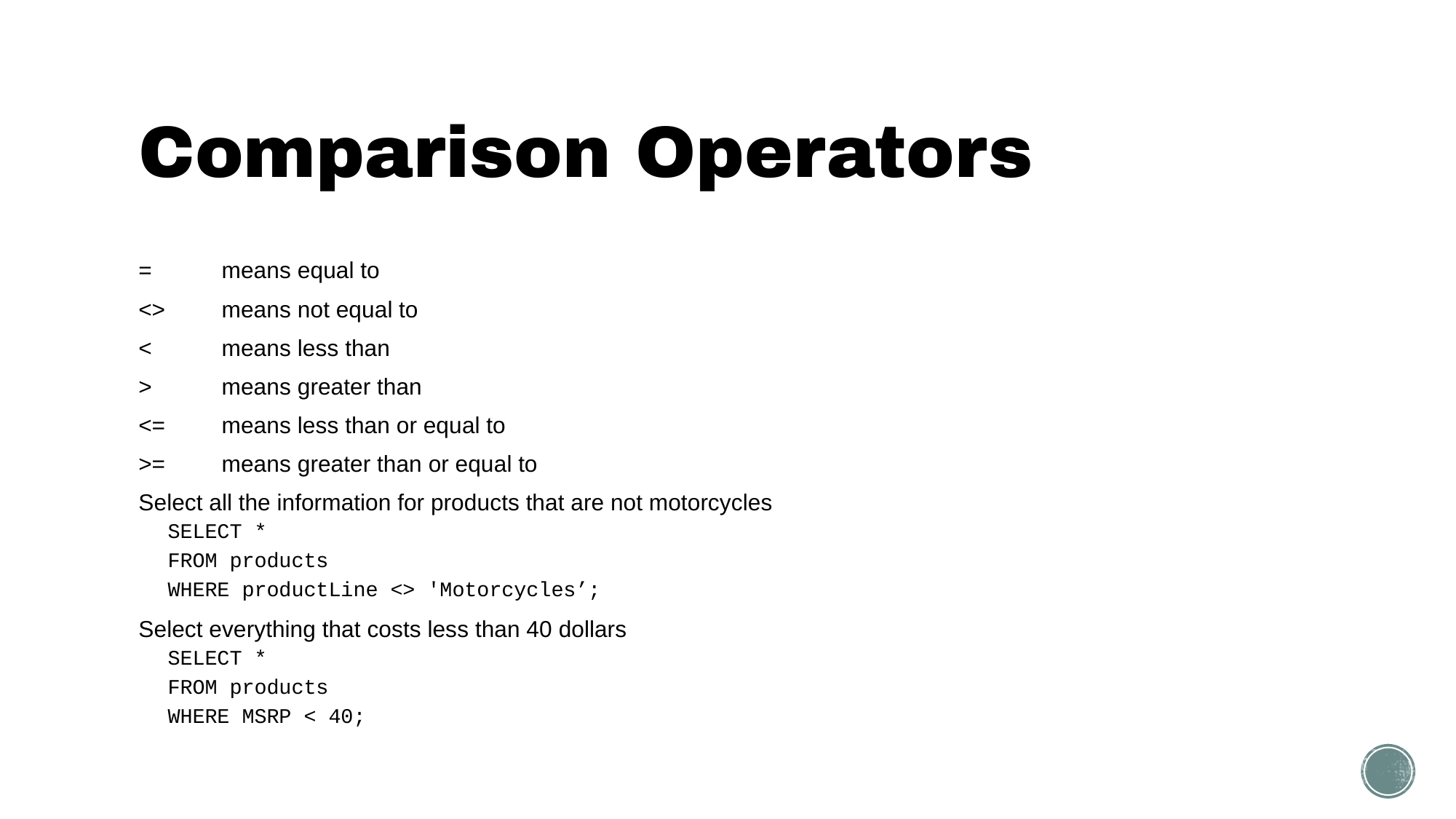

# Comparison Operators
= 	means equal to
<> 	means not equal to
<	means less than
> 	means greater than
<= 	means less than or equal to
>= 	means greater than or equal to
Select all the information for products that are not motorcycles
SELECT *
FROM products
WHERE productLine <> 'Motorcycles’;
Select everything that costs less than 40 dollars
SELECT *
FROM products
WHERE MSRP < 40;